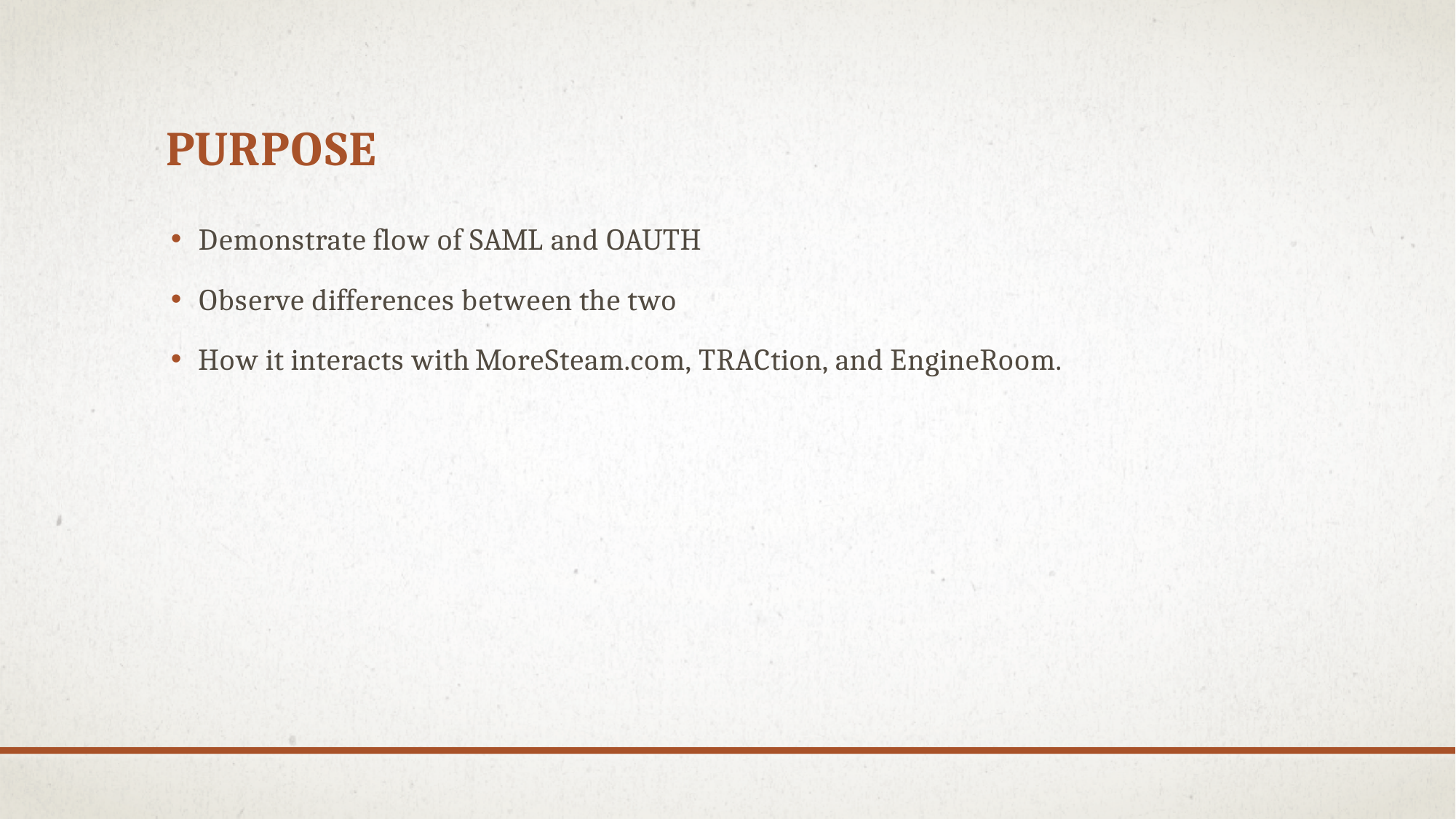

# Purpose
Demonstrate flow of SAML and OAUTH
Observe differences between the two
How it interacts with MoreSteam.com, TRACtion, and EngineRoom.